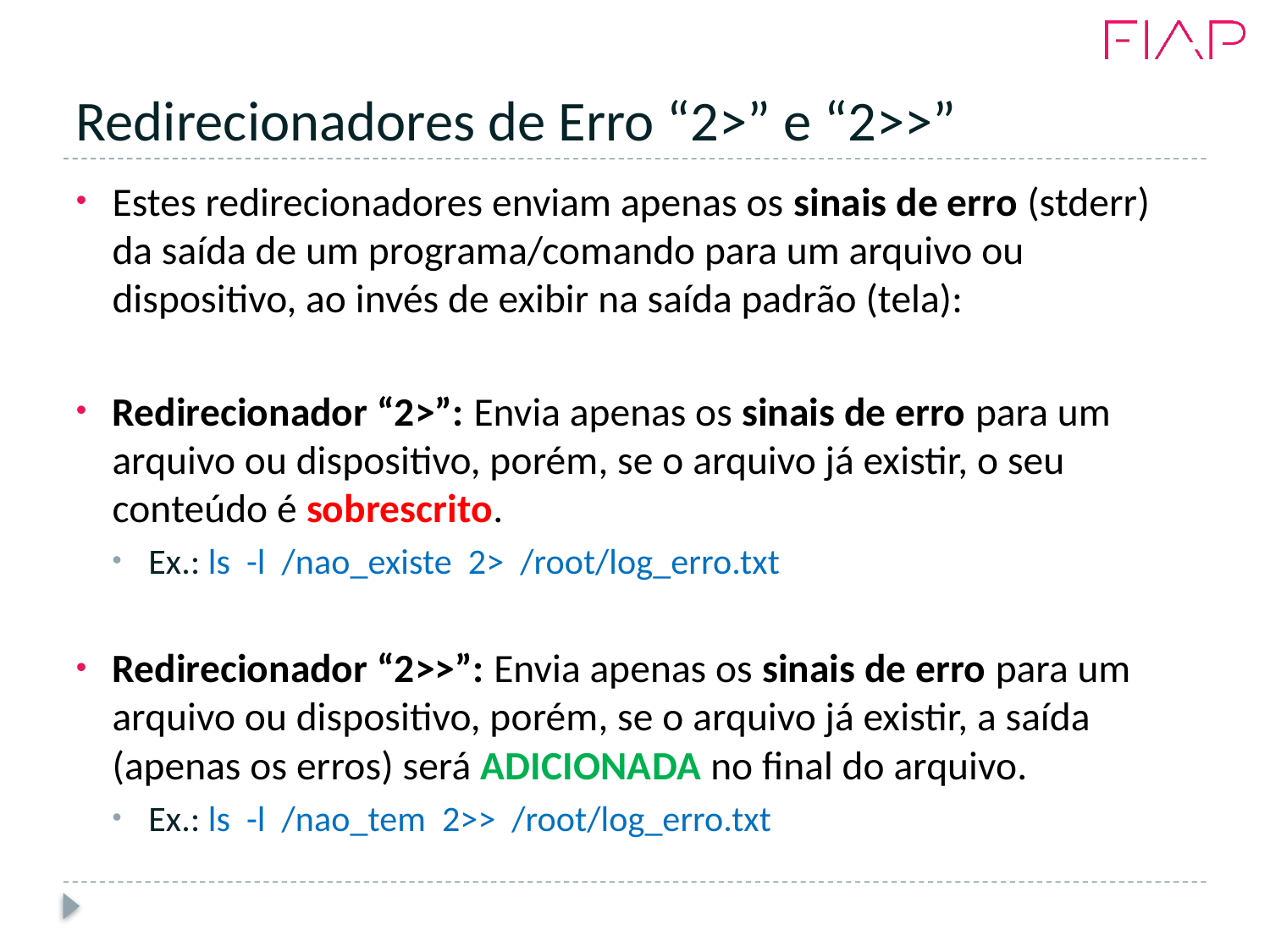

# Redirecionadores de Erro “2>” e “2>>”
Estes redirecionadores enviam apenas os sinais de erro (stderr) da saída de um programa/comando para um arquivo ou dispositivo, ao invés de exibir na saída padrão (tela):

Redirecionador “2>”: Envia apenas os sinais de erro para um arquivo ou dispositivo, porém, se o arquivo já existir, o seu conteúdo é sobrescrito.
Ex.: ls  -l  /nao_existe  2>  /root/log_erro.txt

Redirecionador “2>>”: Envia apenas os sinais de erro para um arquivo ou dispositivo, porém, se o arquivo já existir, a saída (apenas os erros) será ADICIONADA no final do arquivo.
Ex.: ls  -l  /nao_tem  2>>  /root/log_erro.txt